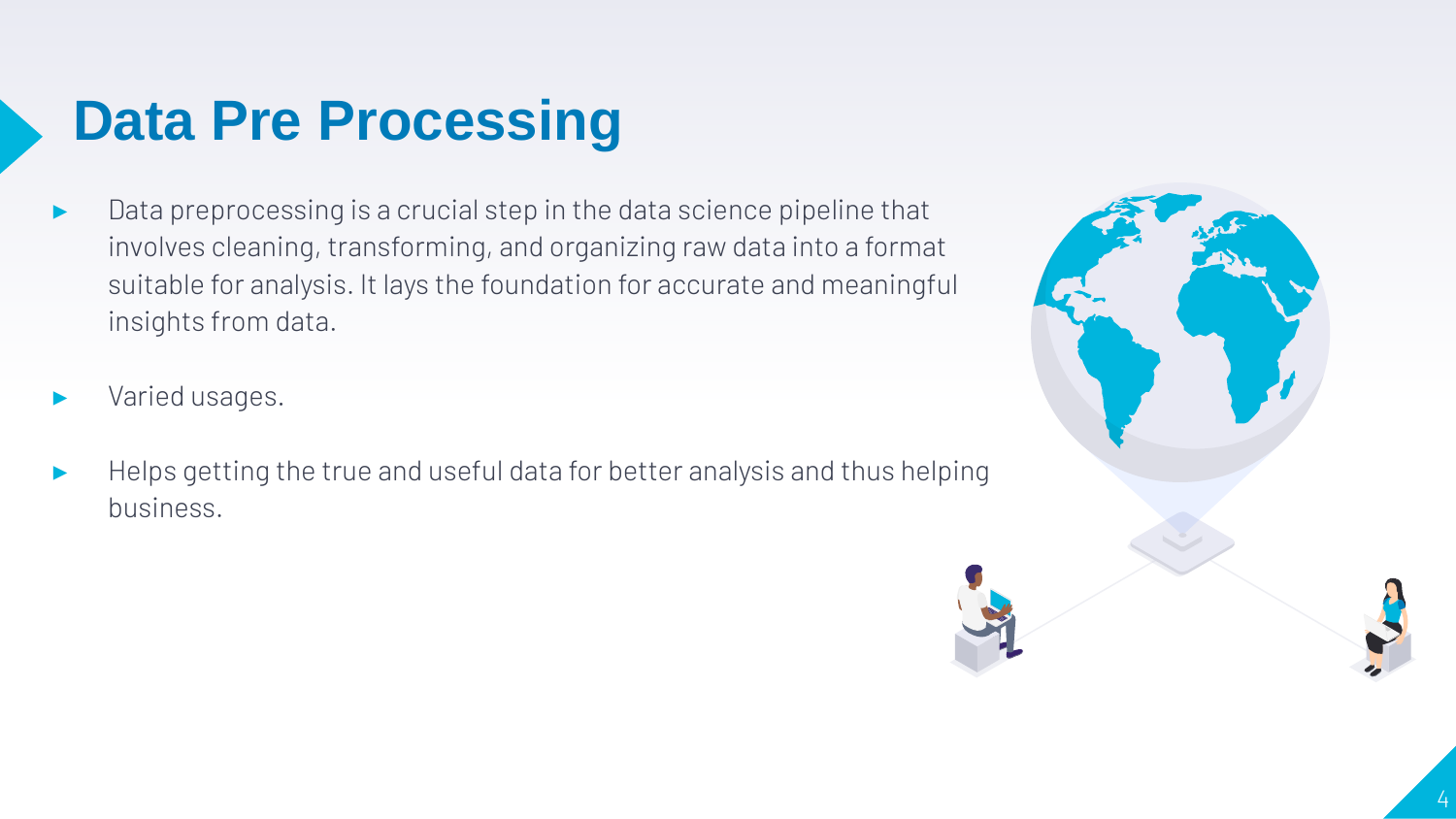

# Data Pre Processing

Data preprocessing is a crucial step in the data science pipeline that involves cleaning, transforming, and organizing raw data into a format suitable for analysis. It lays the foundation for accurate and meaningful insights from data.

Varied usages.

Helps getting the true and useful data for better analysis and thus helping business.
4